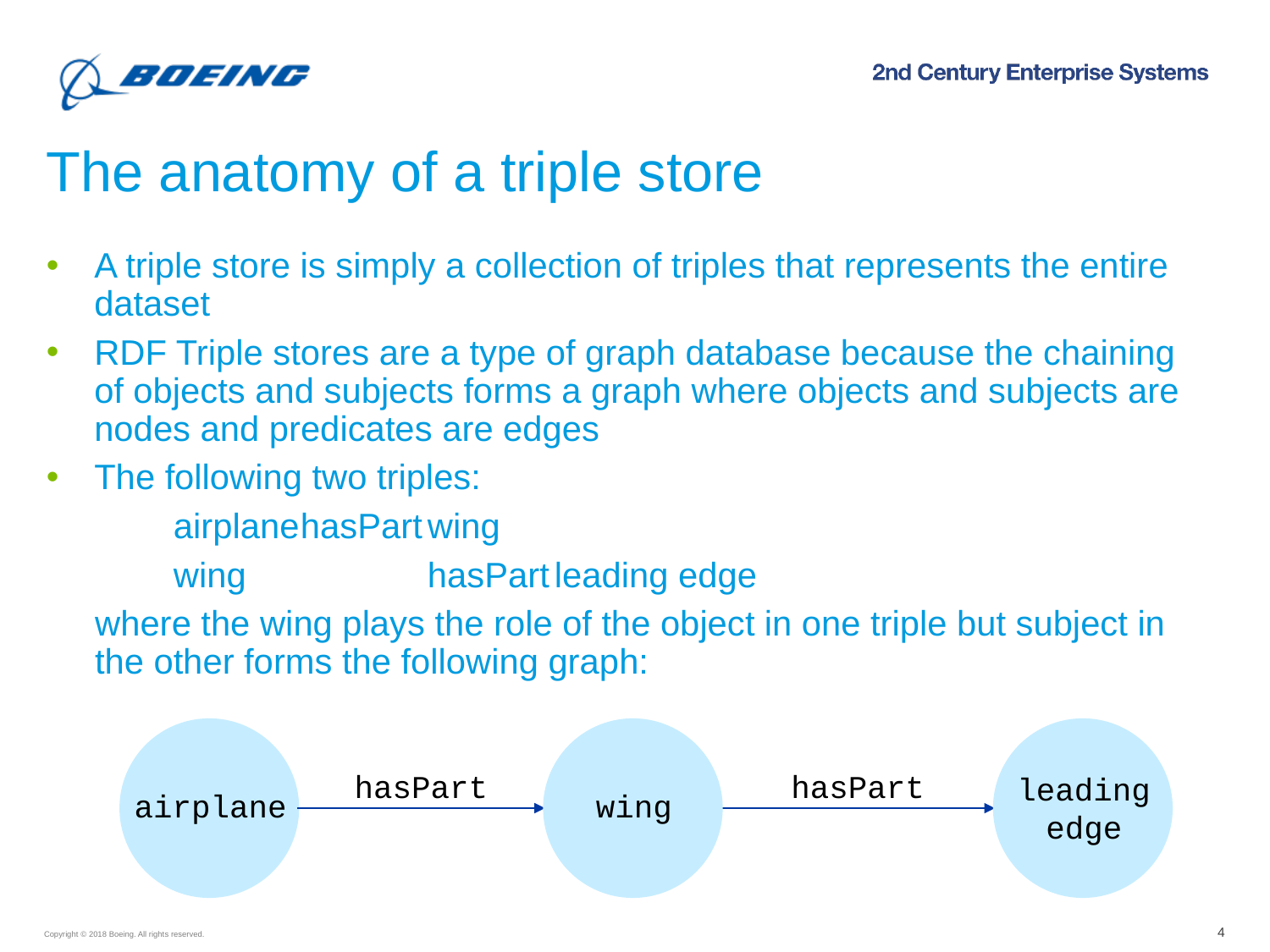

# The anatomy of a triple store
A triple store is simply a collection of triples that represents the entire dataset
RDF Triple stores are a type of graph database because the chaining of objects and subjects forms a graph where objects and subjects are nodes and predicates are edges
The following two triples:
	airplane	hasPart	wing
	wing		hasPart	leading edge
where the wing plays the role of the object in one triple but subject in the other forms the following graph:

hasPart
hasPart
leading
edge
airplane
wing
4